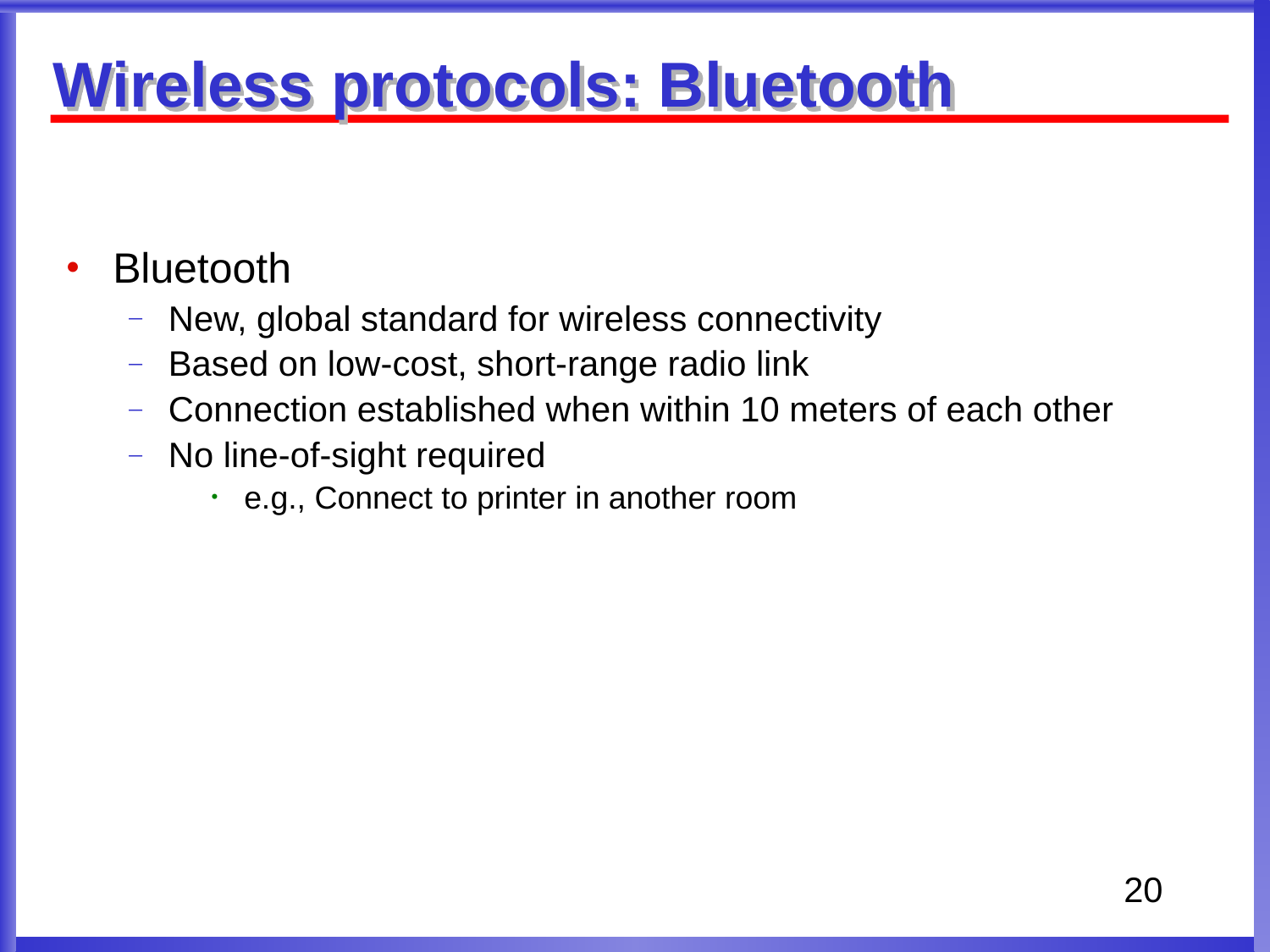

Wireless protocols: Bluetooth
Bluetooth
New, global standard for wireless connectivity
Based on low-cost, short-range radio link
Connection established when within 10 meters of each other
No line-of-sight required
e.g., Connect to printer in another room
20